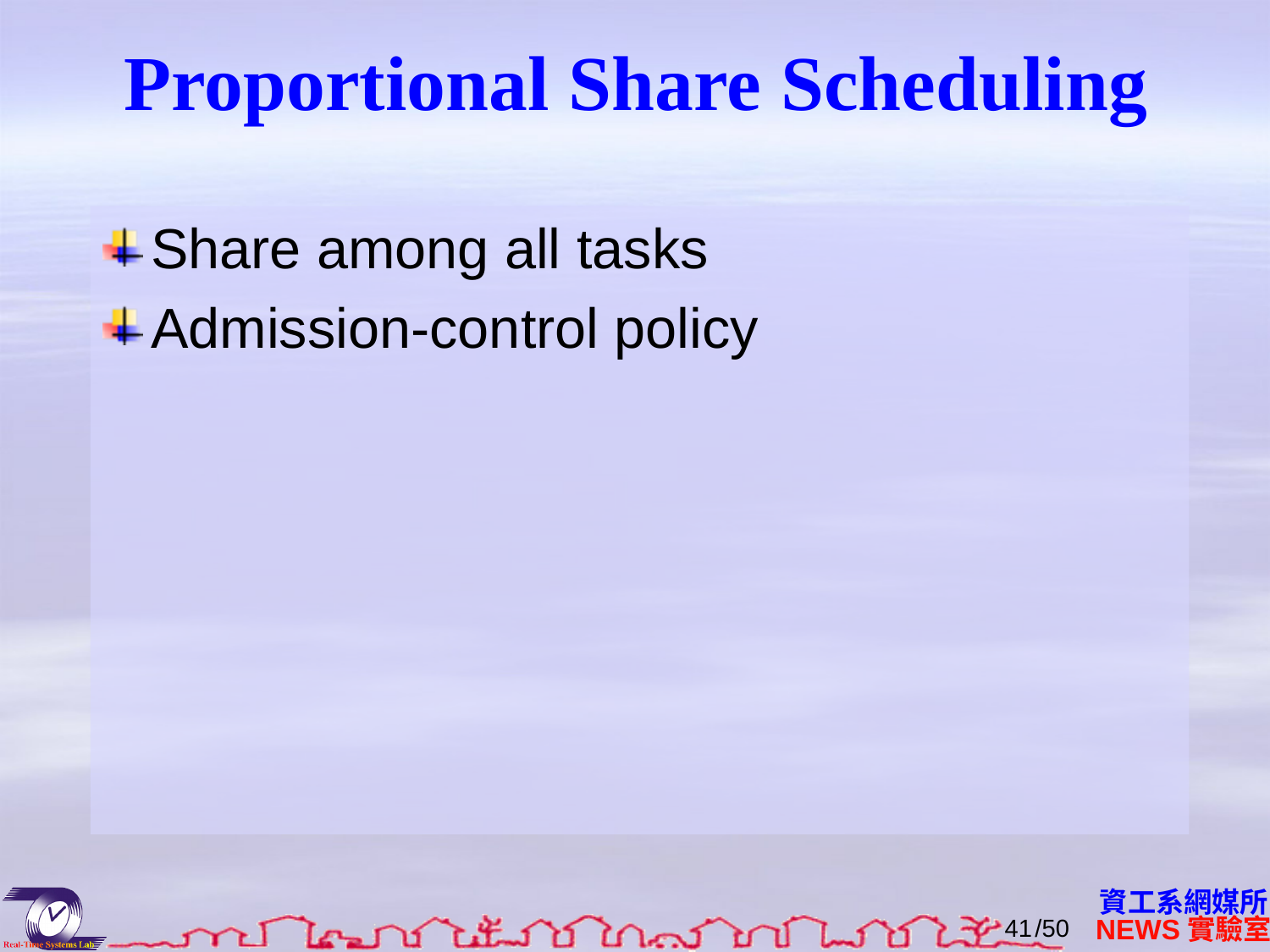

# Proportional Share Scheduling
Share among all tasks
Admission-control policy
41
/50